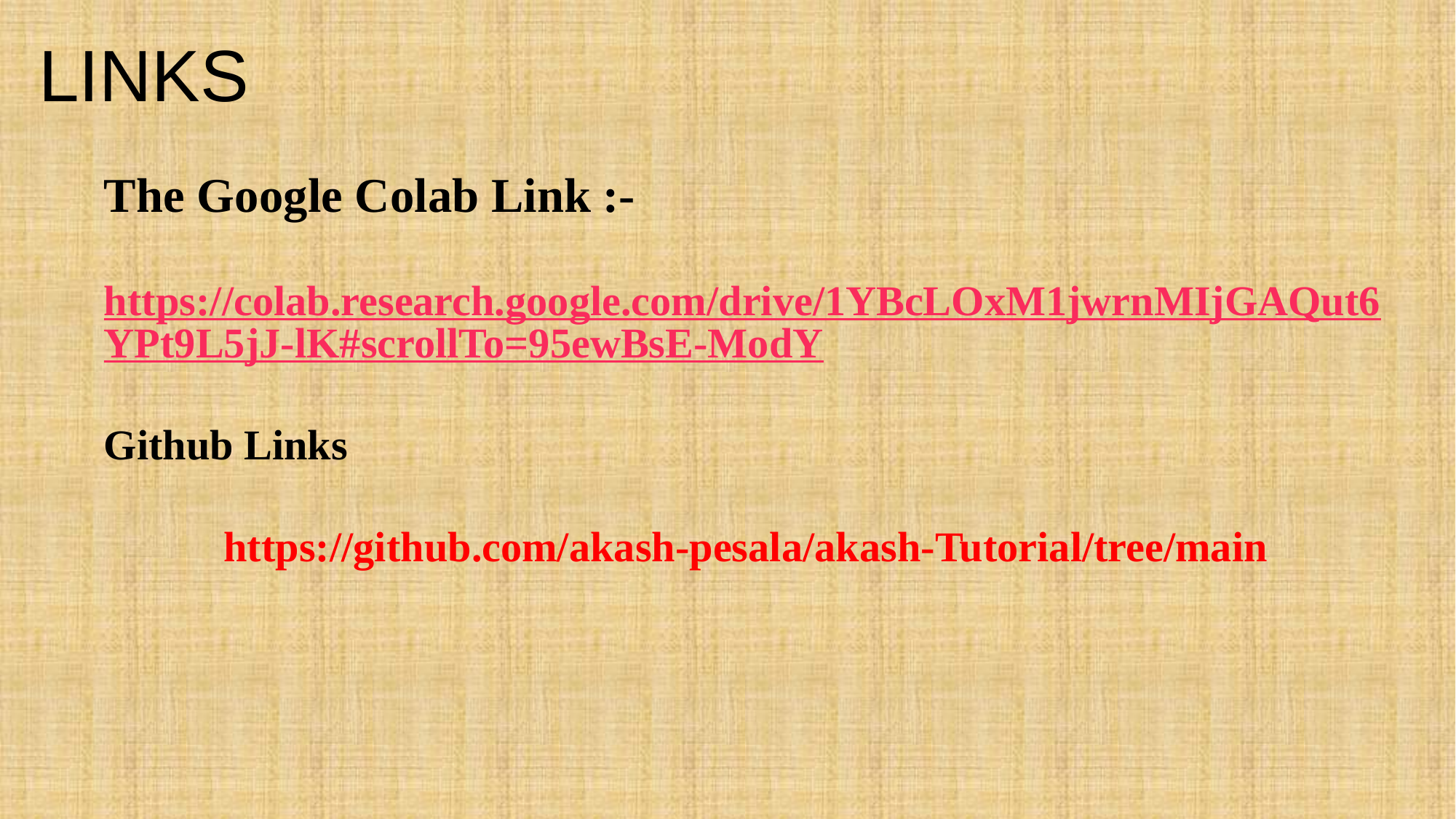

# Links
The Google Colab Link :-

https://colab.research.google.com/drive/1YBcLOxM1jwrnMIjGAQut6YPt9L5jJ-lK#scrollTo=95ewBsE-ModY

Github Links

	 https://github.com/akash-pesala/akash-Tutorial/tree/main